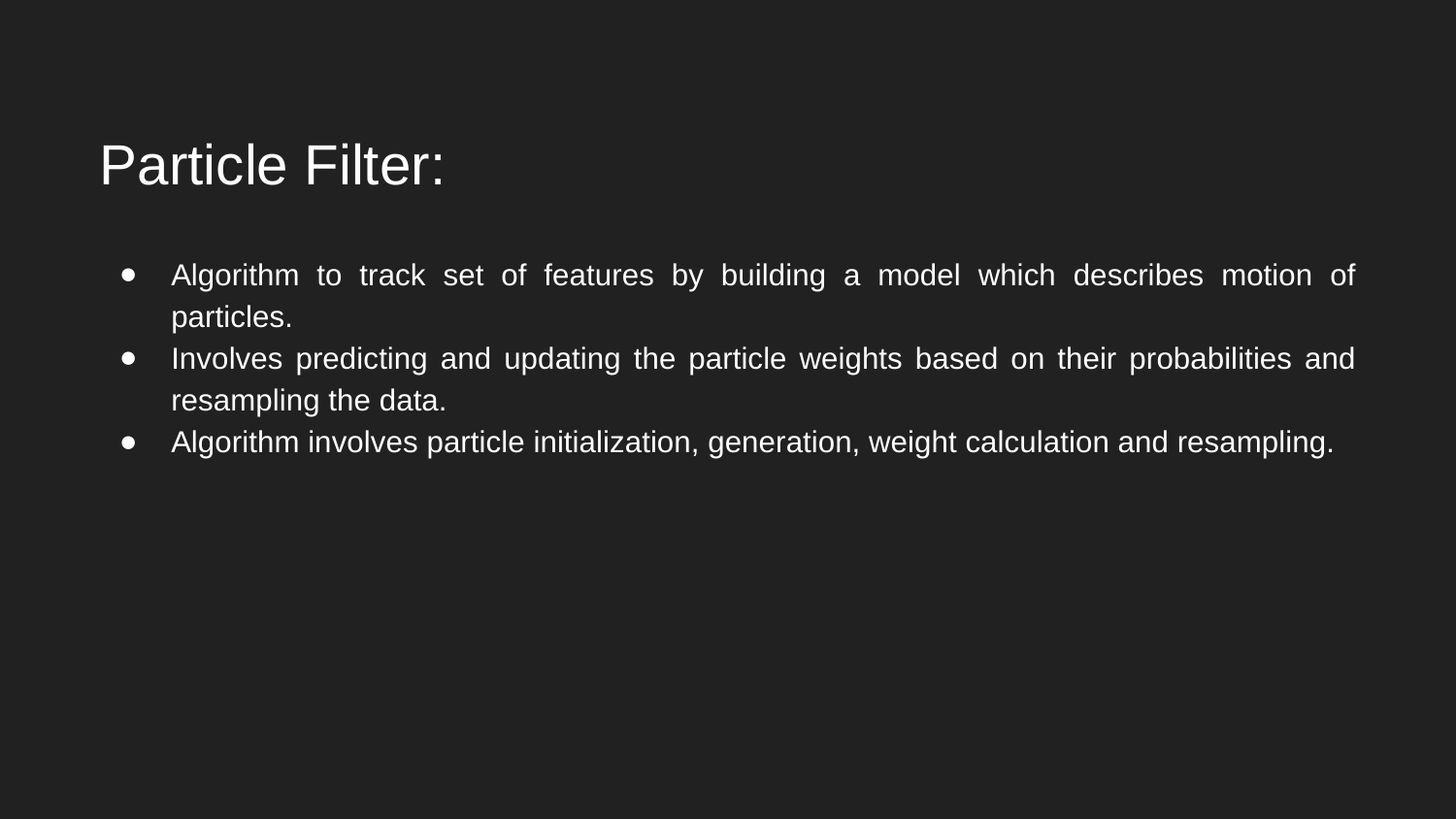

Particle Filter:
Algorithm to track set of features by building a model which describes motion of particles.
Involves predicting and updating the particle weights based on their probabilities and resampling the data.
Algorithm involves particle initialization, generation, weight calculation and resampling.